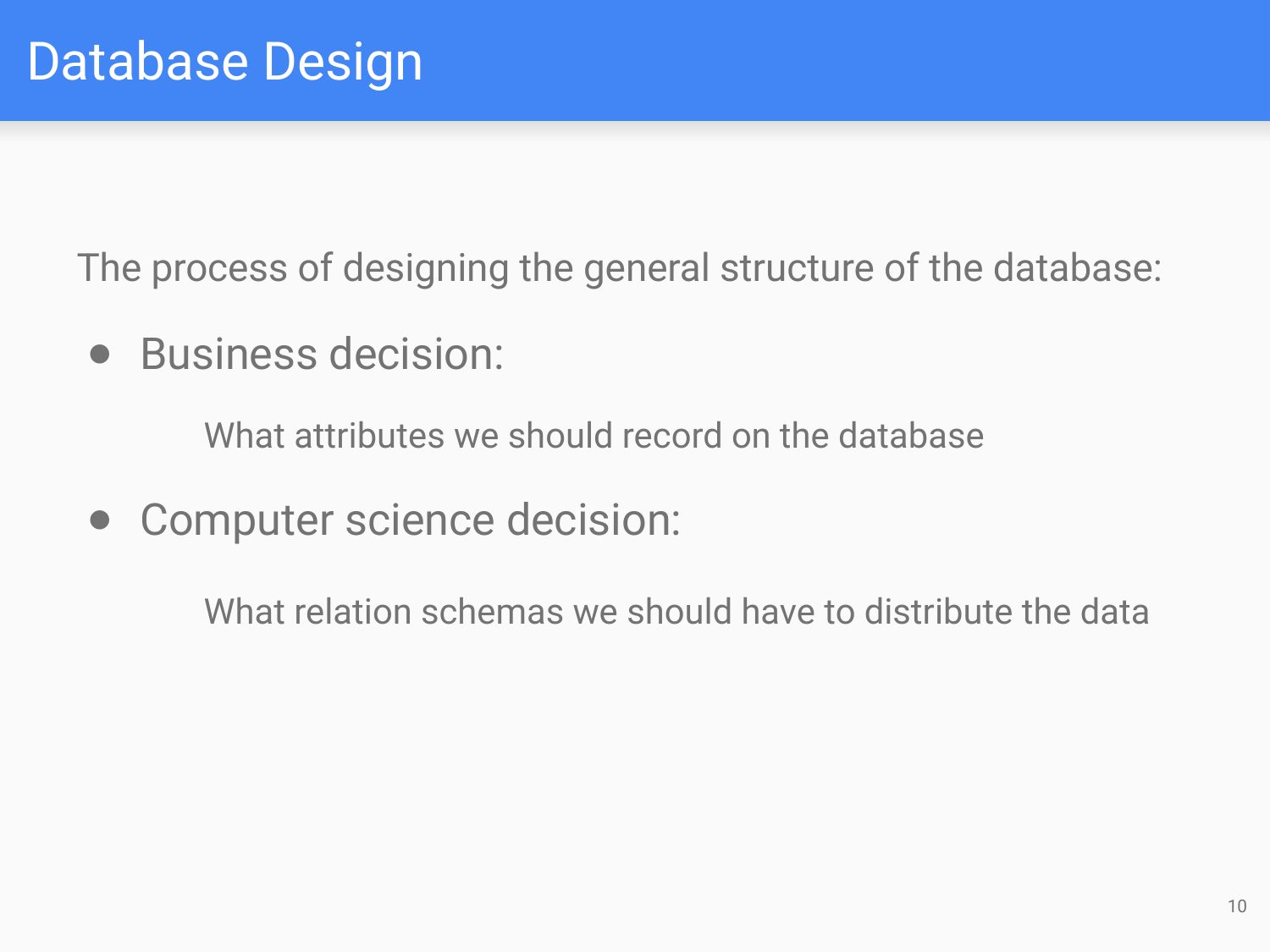

# Database Design
The process of designing the general structure of the database:
Business decision:
What attributes we should record on the database
Computer science decision:
	What relation schemas we should have to distribute the data

10